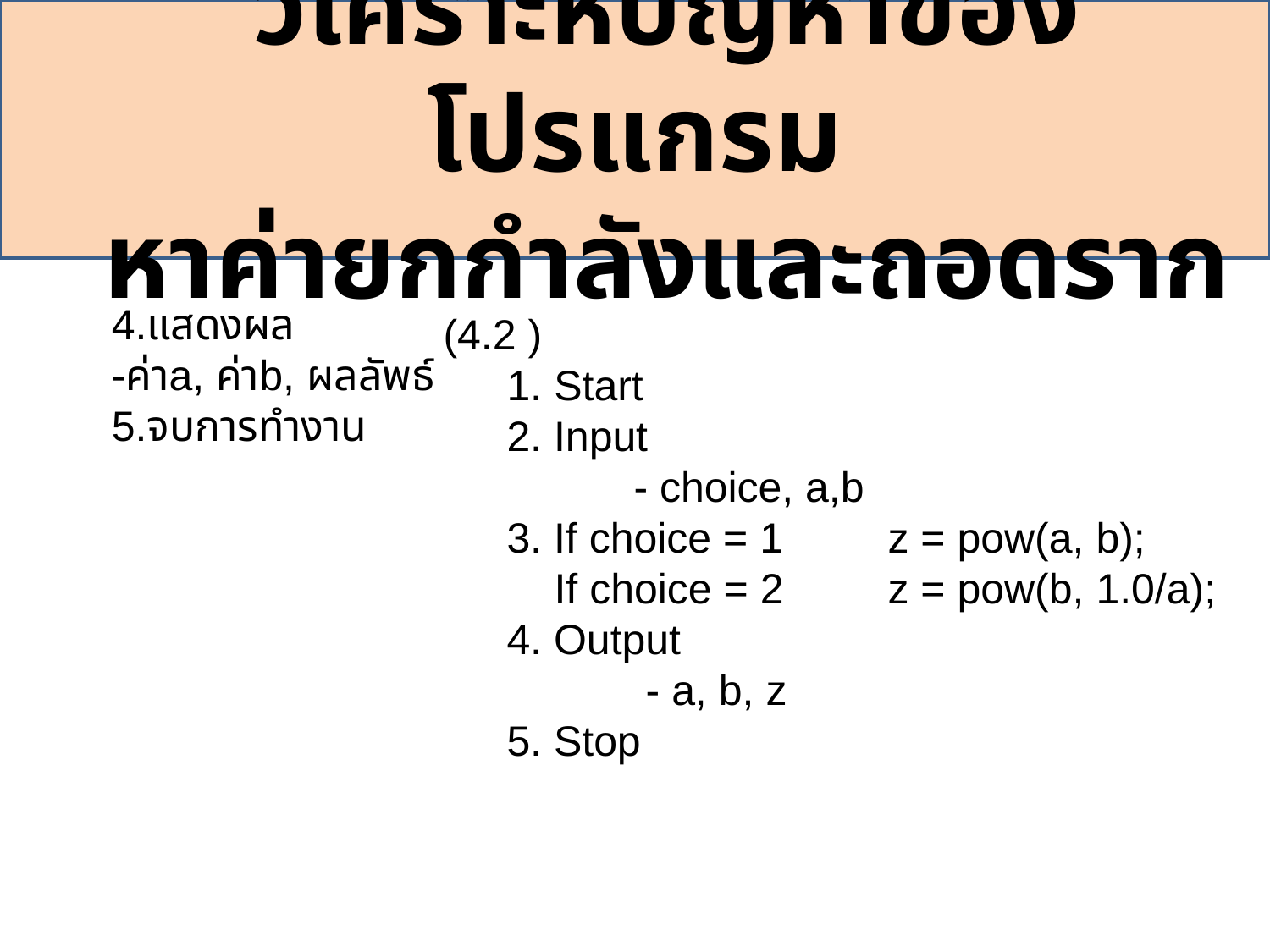

วิเคราะห์ปัญหาของโปรแกรม
หาค่ายกกำลังและถอดราก
4.แสดงผล
-ค่าa, ค่าb, ผลลัพธ์
5.จบการทำงาน
(4.2 )
	1. Start
	2. Input
		- choice, a,b
	3. If choice = 1  	z = pow(a, b);
    	    If choice = 2	z = pow(b, 1.0/a);
	4. Output
		 - a, b, z
	5. Stop